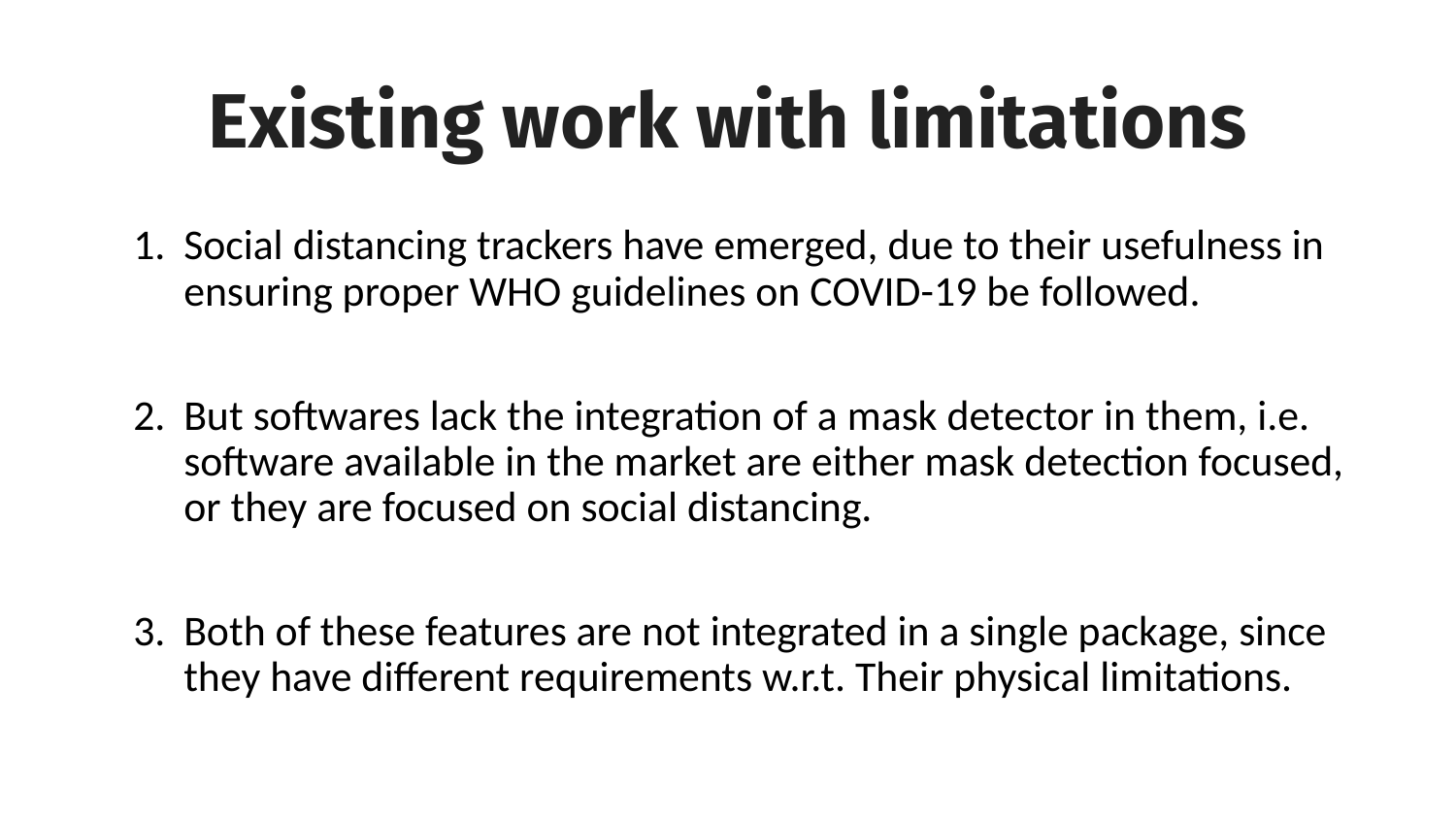

# Existing work with limitations
Social distancing trackers have emerged, due to their usefulness in ensuring proper WHO guidelines on COVID-19 be followed.

But softwares lack the integration of a mask detector in them, i.e. software available in the market are either mask detection focused, or they are focused on social distancing.

Both of these features are not integrated in a single package, since they have different requirements w.r.t. Their physical limitations.